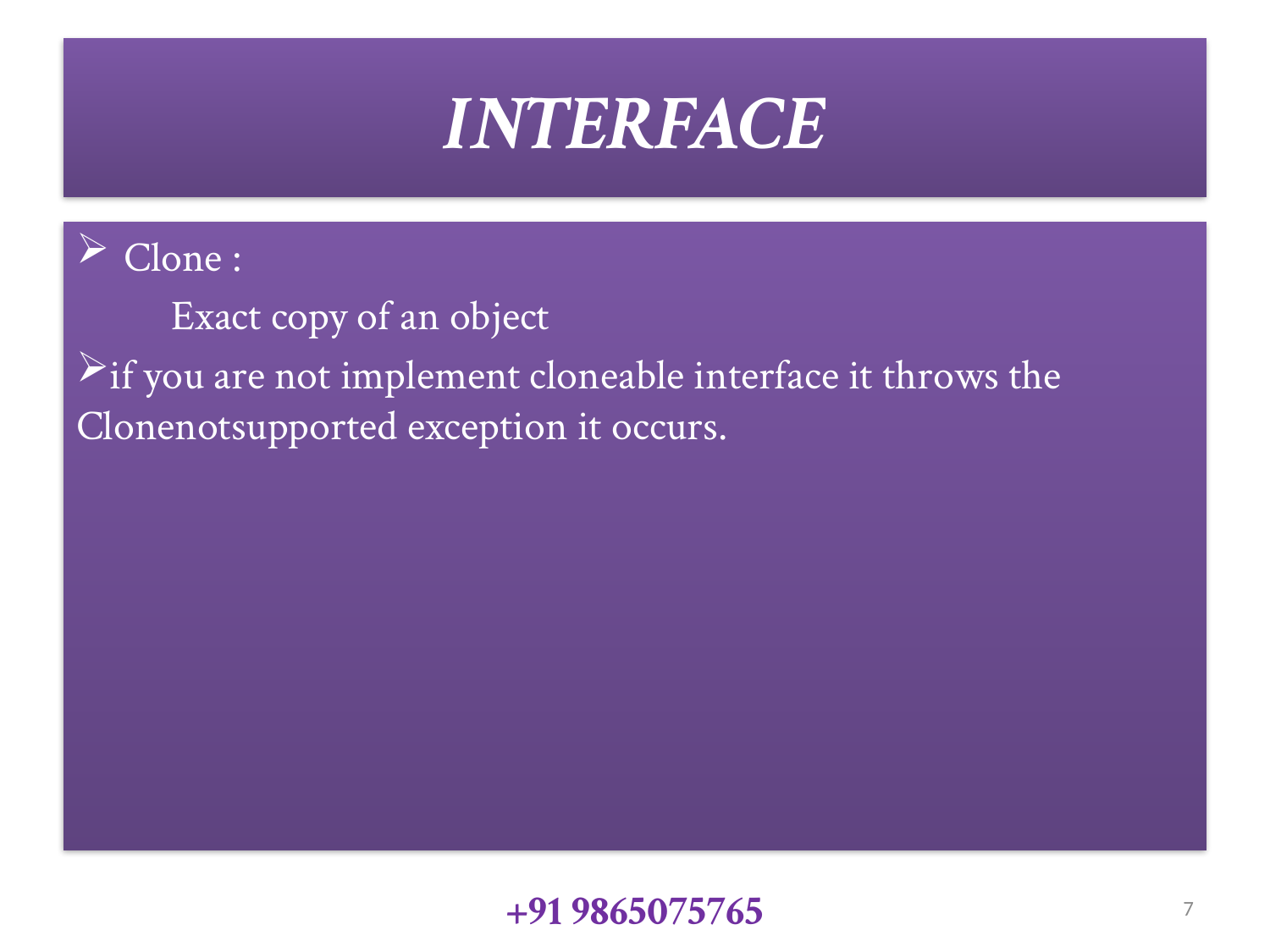

# INTERFACE
Clone :
          Exact copy of an object
if you are not implement cloneable interface it throws the Clonenotsupported exception it occurs.
+91 9865075765
7